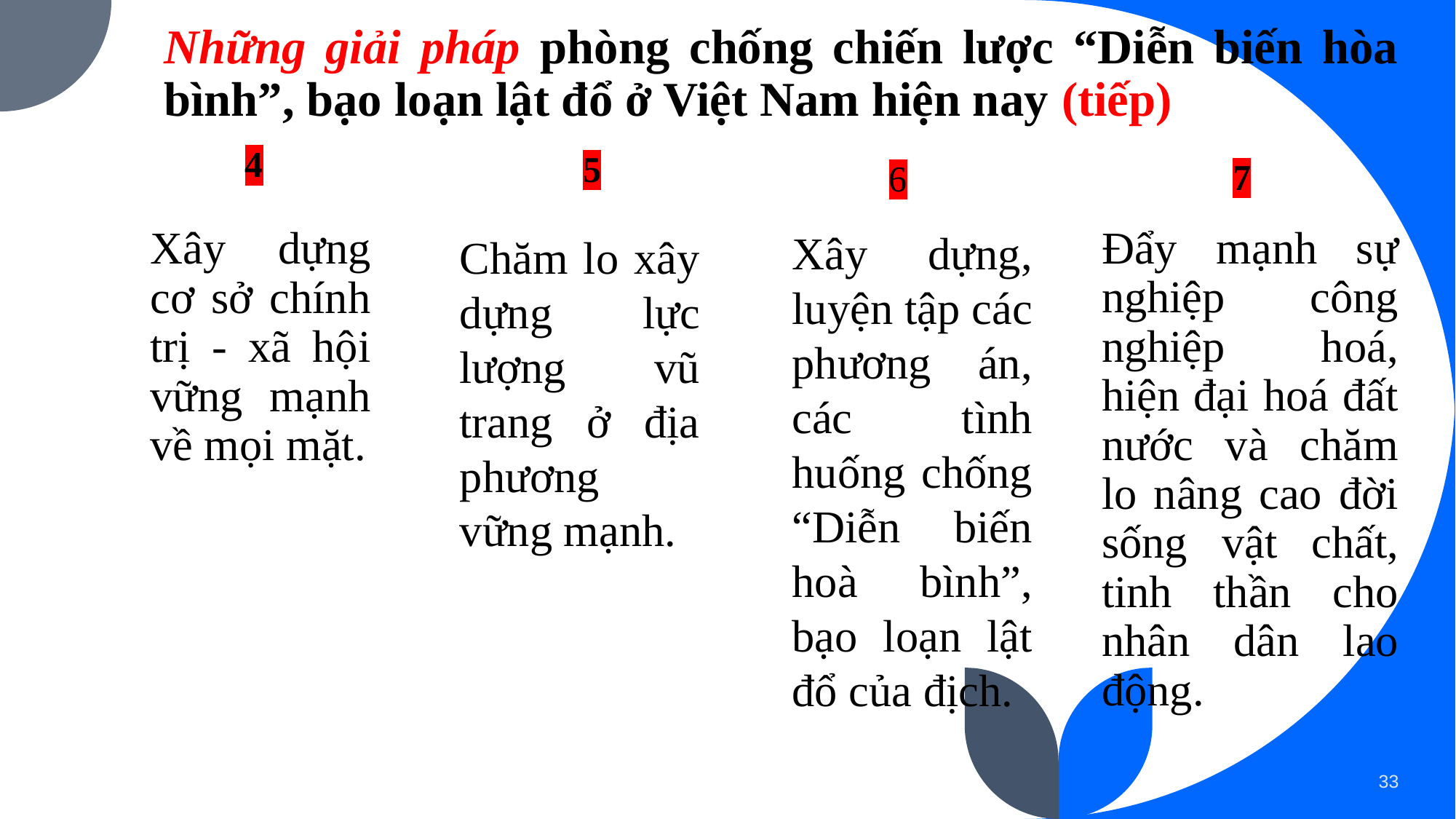

Những giải pháp phòng chống chiến lược “Diễn biến hòa bình”, bạo loạn lật đổ ở Việt Nam hiện nay (tiếp)
4
5
7
6

Đẩy mạnh sự nghiệp công nghiệp hoá, hiện đại hoá đất nước và chăm lo nâng cao đời sống vật chất, tinh thần cho nhân dân lao động.
Xây dựng, luyện tập các phương án, các tình huống chống “Diễn biến hoà bình”, bạo loạn lật đổ của địch.
Xây dựng cơ sở chính trị - xã hội vững mạnh về mọi mặt.
Chăm lo xây dựng lực lượng vũ trang ở địa phương vững mạnh.

33